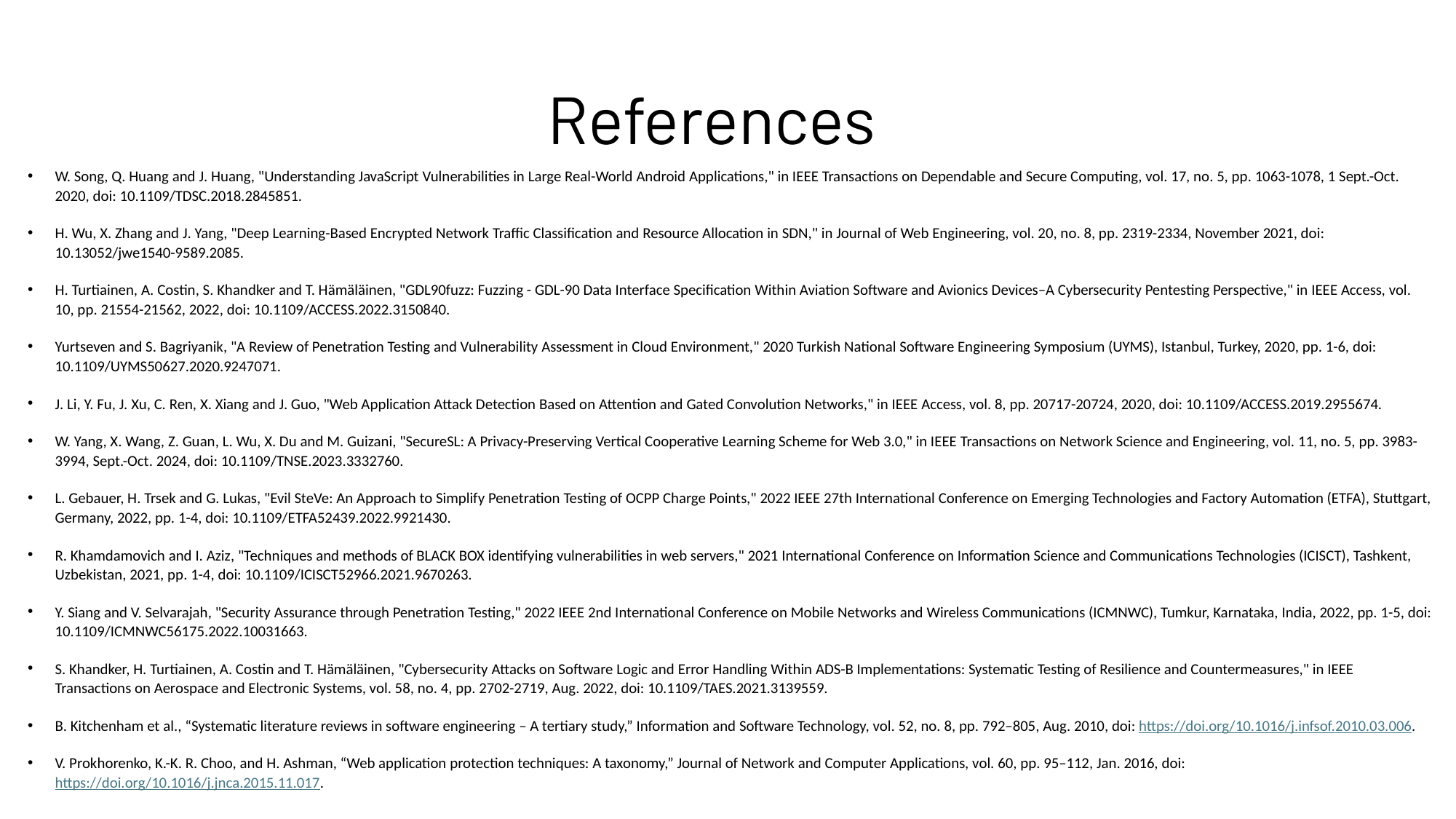

# References
W. Song, Q. Huang and J. Huang, "Understanding JavaScript Vulnerabilities in Large Real-World Android Applications," in IEEE Transactions on Dependable and Secure Computing, vol. 17, no. 5, pp. 1063-1078, 1 Sept.-Oct. 2020, doi: 10.1109/TDSC.2018.2845851.
H. Wu, X. Zhang and J. Yang, "Deep Learning-Based Encrypted Network Traffic Classification and Resource Allocation in SDN," in Journal of Web Engineering, vol. 20, no. 8, pp. 2319-2334, November 2021, doi: 10.13052/jwe1540-9589.2085.
H. Turtiainen, A. Costin, S. Khandker and T. Hämäläinen, "GDL90fuzz: Fuzzing - GDL-90 Data Interface Specification Within Aviation Software and Avionics Devices–A Cybersecurity Pentesting Perspective," in IEEE Access, vol. 10, pp. 21554-21562, 2022, doi: 10.1109/ACCESS.2022.3150840.
Yurtseven and S. Bagriyanik, "A Review of Penetration Testing and Vulnerability Assessment in Cloud Environment," 2020 Turkish National Software Engineering Symposium (UYMS), Istanbul, Turkey, 2020, pp. 1-6, doi: 10.1109/UYMS50627.2020.9247071.
J. Li, Y. Fu, J. Xu, C. Ren, X. Xiang and J. Guo, "Web Application Attack Detection Based on Attention and Gated Convolution Networks," in IEEE Access, vol. 8, pp. 20717-20724, 2020, doi: 10.1109/ACCESS.2019.2955674.
W. Yang, X. Wang, Z. Guan, L. Wu, X. Du and M. Guizani, "SecureSL: A Privacy-Preserving Vertical Cooperative Learning Scheme for Web 3.0," in IEEE Transactions on Network Science and Engineering, vol. 11, no. 5, pp. 3983-3994, Sept.-Oct. 2024, doi: 10.1109/TNSE.2023.3332760.
L. Gebauer, H. Trsek and G. Lukas, "Evil SteVe: An Approach to Simplify Penetration Testing of OCPP Charge Points," 2022 IEEE 27th International Conference on Emerging Technologies and Factory Automation (ETFA), Stuttgart, Germany, 2022, pp. 1-4, doi: 10.1109/ETFA52439.2022.9921430.
R. Khamdamovich and I. Aziz, "Techniques and methods of BLACK BOX identifying vulnerabilities in web servers," 2021 International Conference on Information Science and Communications Technologies (ICISCT), Tashkent, Uzbekistan, 2021, pp. 1-4, doi: 10.1109/ICISCT52966.2021.9670263.
Y. Siang and V. Selvarajah, "Security Assurance through Penetration Testing," 2022 IEEE 2nd International Conference on Mobile Networks and Wireless Communications (ICMNWC), Tumkur, Karnataka, India, 2022, pp. 1-5, doi: 10.1109/ICMNWC56175.2022.10031663.
S. Khandker, H. Turtiainen, A. Costin and T. Hämäläinen, "Cybersecurity Attacks on Software Logic and Error Handling Within ADS-B Implementations: Systematic Testing of Resilience and Countermeasures," in IEEE Transactions on Aerospace and Electronic Systems, vol. 58, no. 4, pp. 2702-2719, Aug. 2022, doi: 10.1109/TAES.2021.3139559.
B. Kitchenham et al., “Systematic literature reviews in software engineering – A tertiary study,” Information and Software Technology, vol. 52, no. 8, pp. 792–805, Aug. 2010, doi: https://doi.org/10.1016/j.infsof.2010.03.006.
V. Prokhorenko, K.-K. R. Choo, and H. Ashman, “Web application protection techniques: A taxonomy,” Journal of Network and Computer Applications, vol. 60, pp. 95–112, Jan. 2016, doi: https://doi.org/10.1016/j.jnca.2015.11.017.